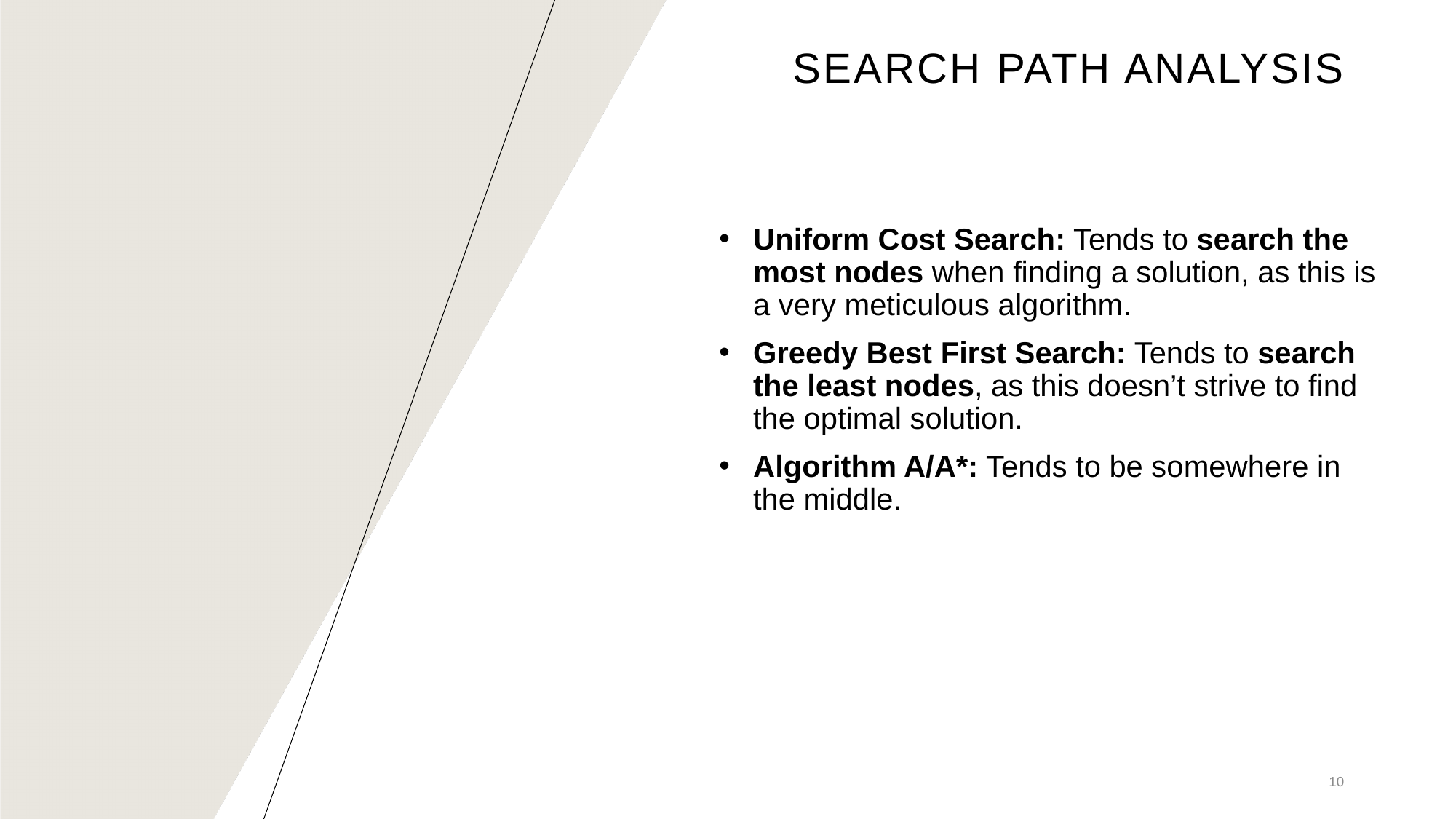

# Search Path Analysis
Uniform Cost Search: Tends to search the most nodes when finding a solution, as this is a very meticulous algorithm.
Greedy Best First Search: Tends to search the least nodes, as this doesn’t strive to find the optimal solution.
Algorithm A/A*: Tends to be somewhere in the middle.
10